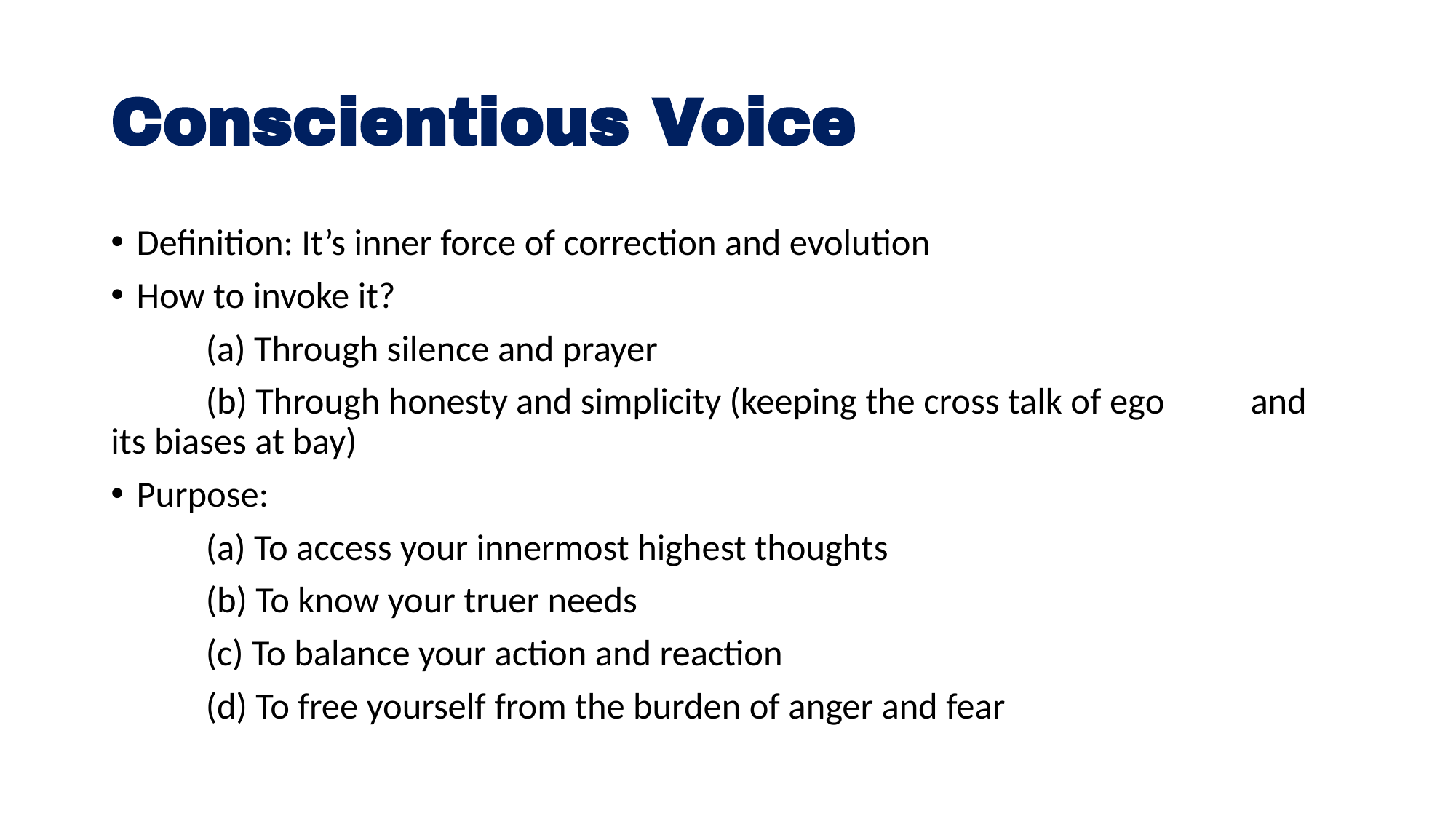

# Conscientious Voice
Definition: It’s inner force of correction and evolution
How to invoke it?
	(a) Through silence and prayer
	(b) Through honesty and simplicity (keeping the cross talk of ego 		and its biases at bay)
Purpose:
	(a) To access your innermost highest thoughts
	(b) To know your truer needs
	(c) To balance your action and reaction
	(d) To free yourself from the burden of anger and fear